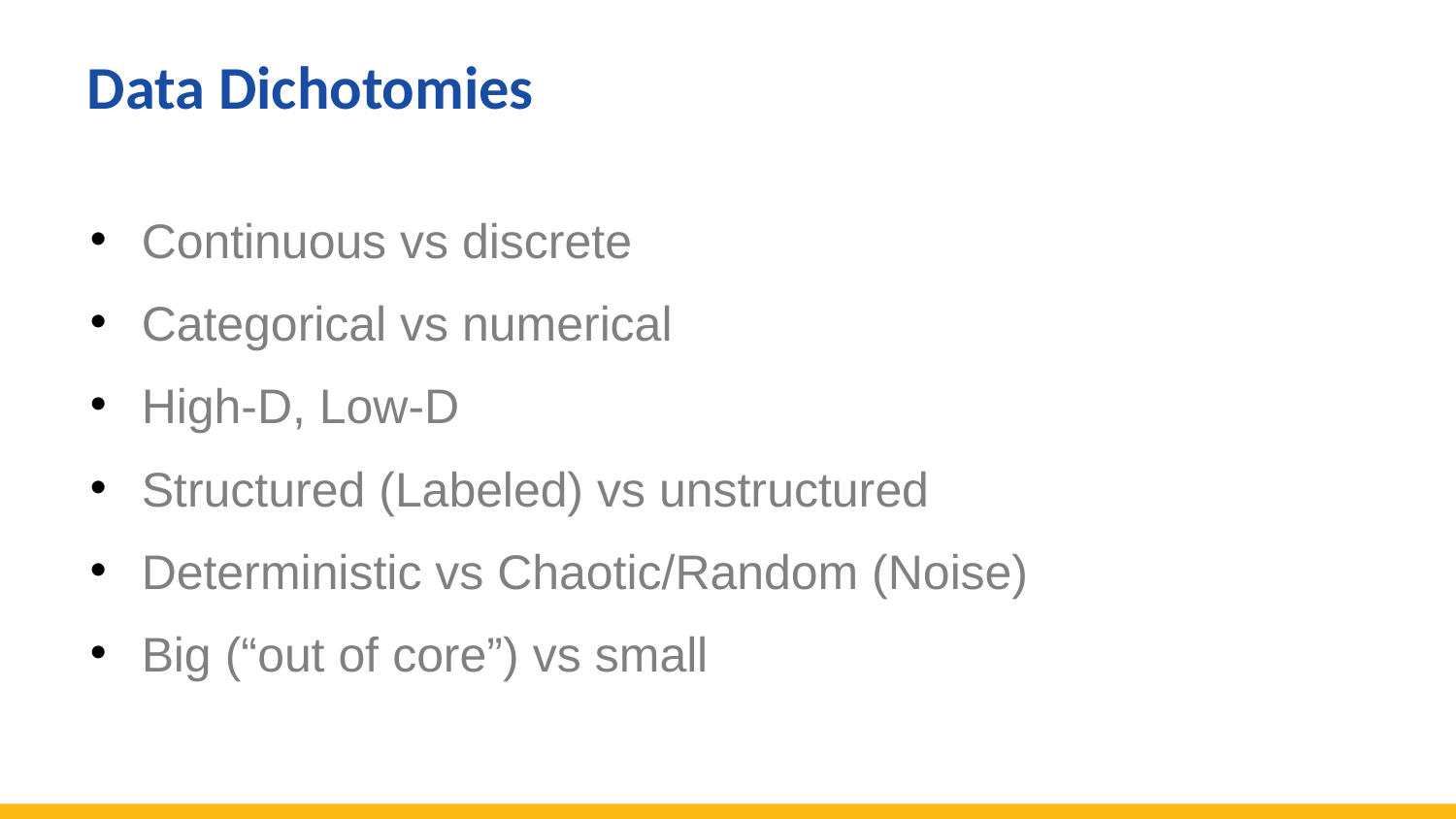

Data Dichotomies
Continuous vs discrete
Categorical vs numerical
High-D, Low-D
Structured (Labeled) vs unstructured
Deterministic vs Chaotic/Random (Noise)
Big (“out of core”) vs small